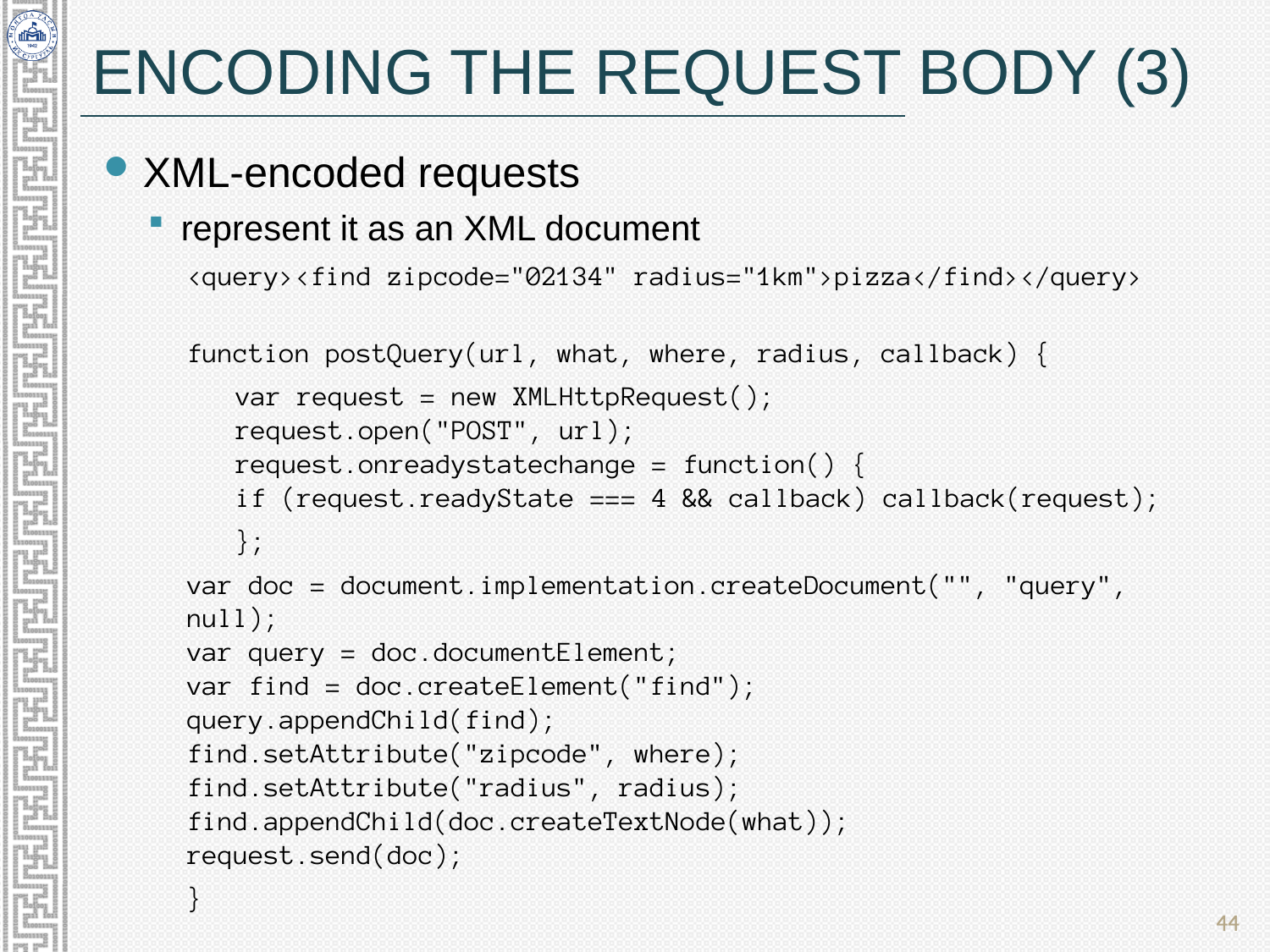

# Encoding the Request Body (3)
XML-encoded requests
represent it as an XML document
<query><find zipcode="02134" radius="1km">pizza</find></query>

function postQuery(url, what, where, radius, callback) {
var request = new XMLHttpRequest();
request.open("POST", url);
request.onreadystatechange = function() {
if (request.readyState === 4 && callback) callback(request);
};
var doc = document.implementation.createDocument("", "query", null);
var query = doc.documentElement;
var find = doc.createElement("find");
query.appendChild(find);
find.setAttribute("zipcode", where);
find.setAttribute("radius", radius);
find.appendChild(doc.createTextNode(what));
request.send(doc);
}
44